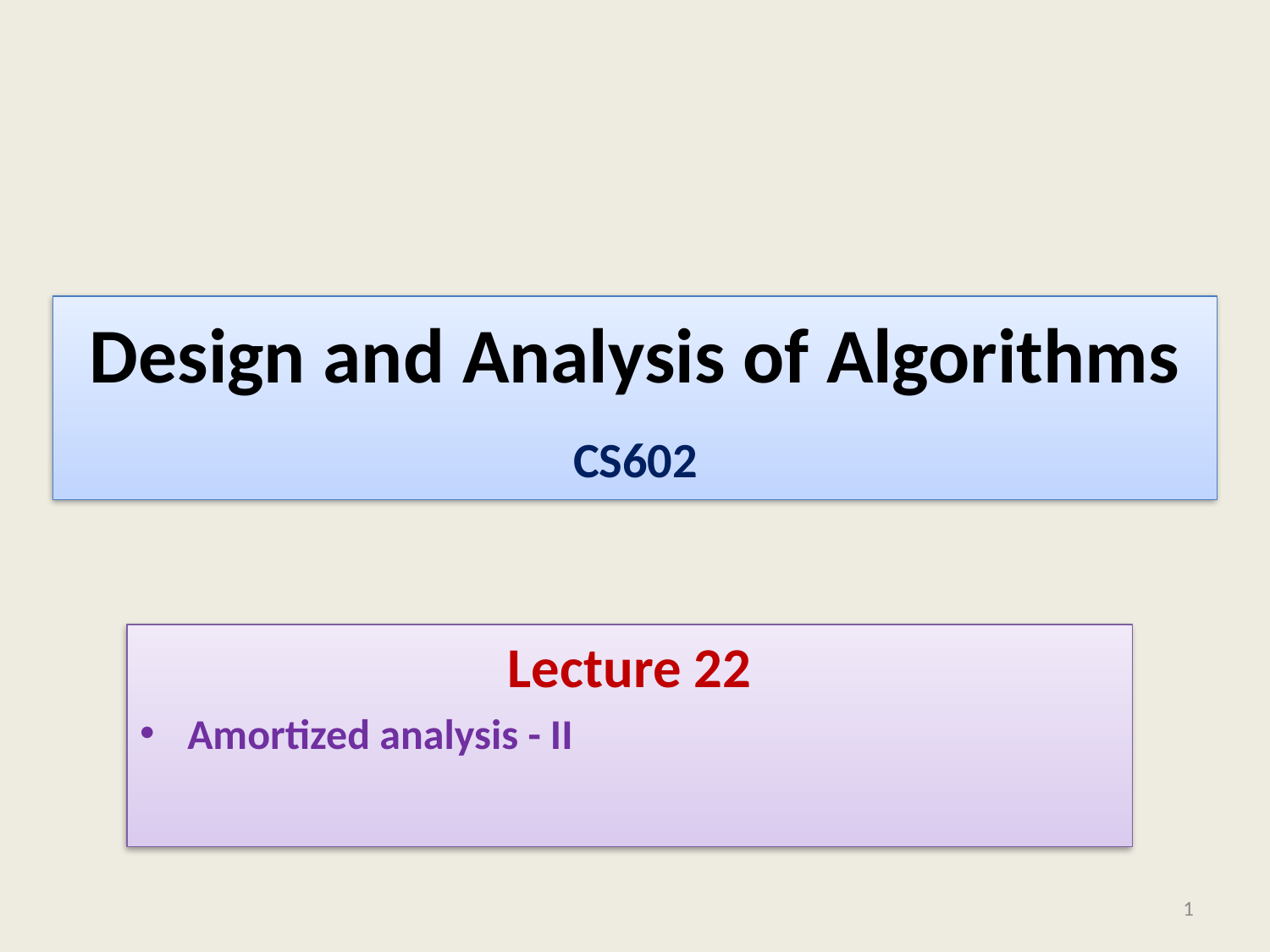

# Design and Analysis of Algorithms
CS602
Lecture 22
Amortized analysis - II
1